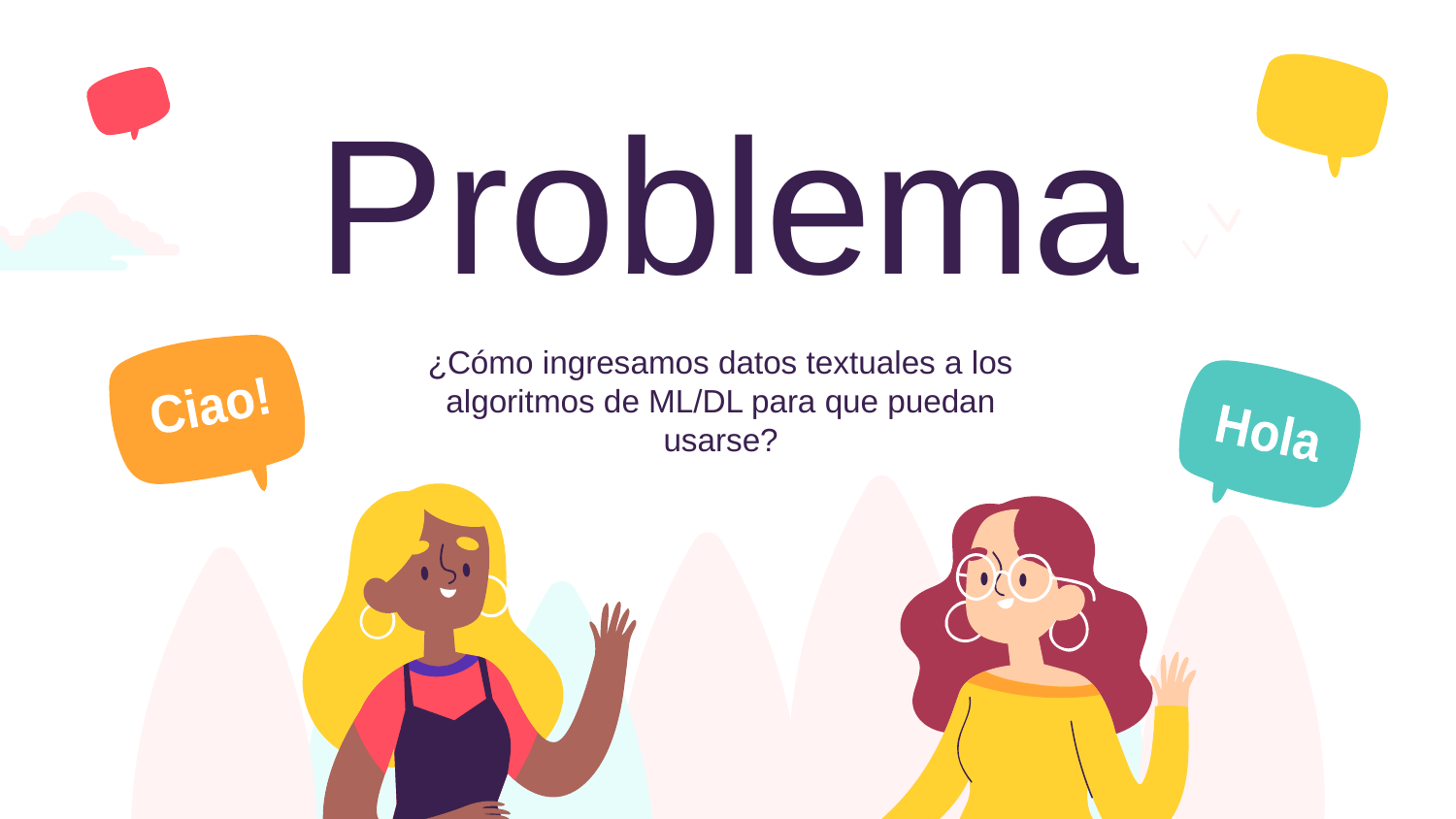

# Problema

¿Cómo ingresamos datos textuales a los algoritmos de ML/DL para que puedan usarse?

Ciao!
Hola